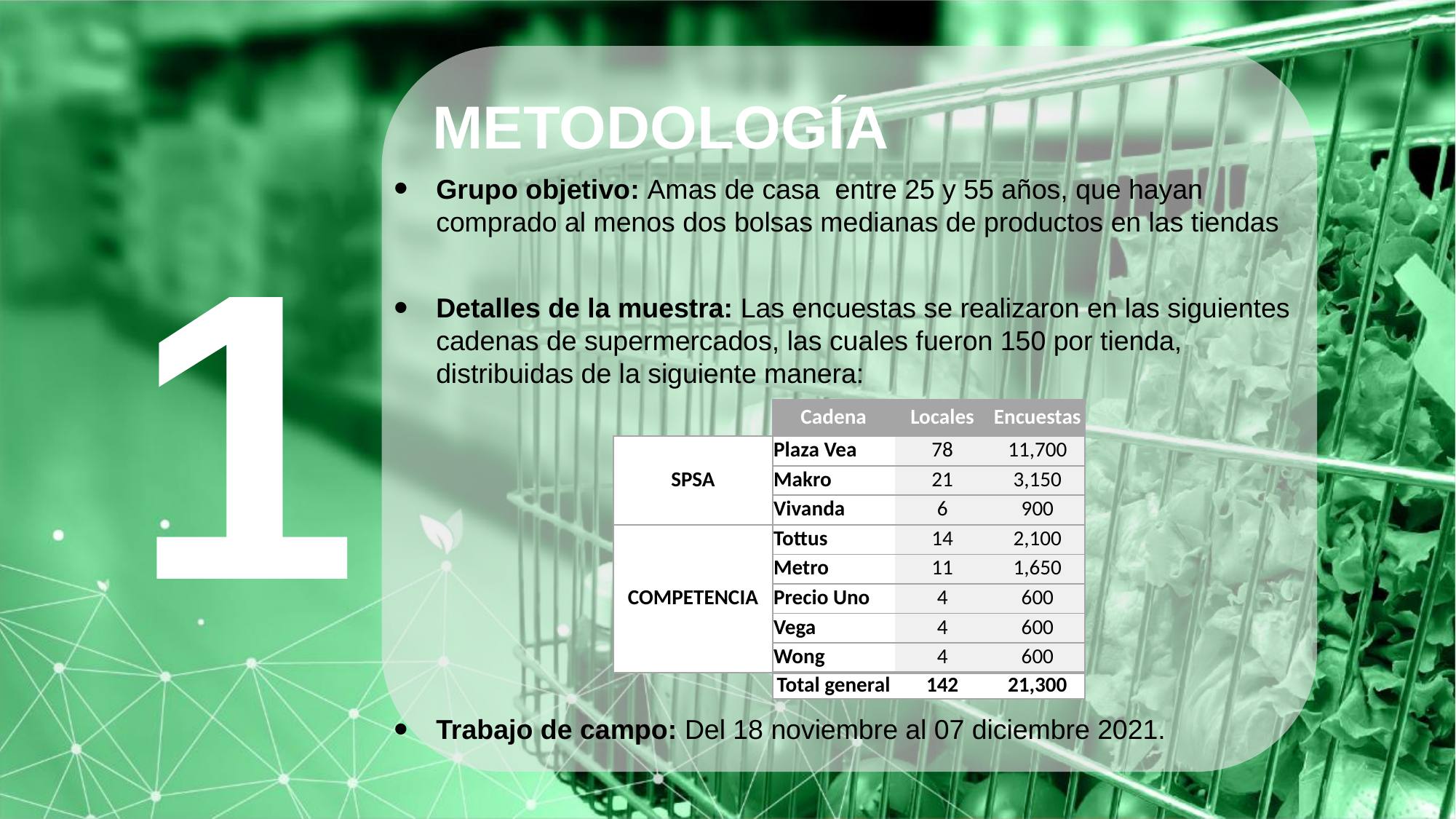

METODOLOGÍA
Grupo objetivo: Amas de casa  entre 25 y 55 años, que hayan comprado al menos dos bolsas medianas de productos en las tiendas

Detalles de la muestra: Las encuestas se realizaron en las siguientes cadenas de supermercados, las cuales fueron 150 por tienda, distribuidas de la siguiente manera:

Trabajo de campo: Del 18 noviembre al 07 diciembre 2021.
1
|  | Cadena | Locales | Encuestas |
| --- | --- | --- | --- |
| SPSA | Plaza Vea | 78 | 11,700 |
|  | Makro | 21 | 3,150 |
|  | Vivanda | 6 | 900 |
| COMPETENCIA | Tottus | 14 | 2,100 |
|  | Metro | 11 | 1,650 |
|  | Precio Uno | 4 | 600 |
|  | Vega | 4 | 600 |
|  | Wong | 4 | 600 |
|  | Total general | 142 | 21,300 |